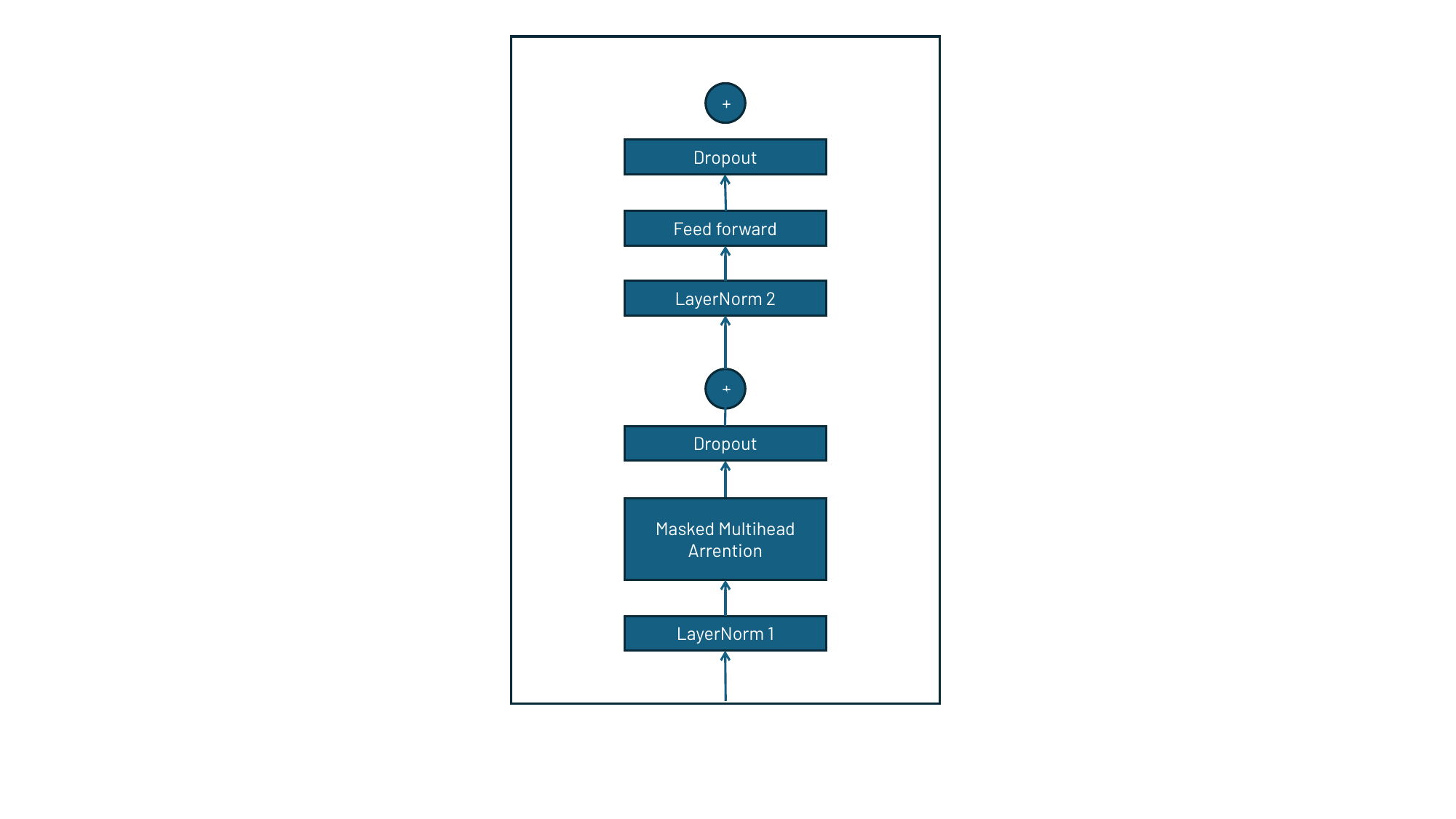

+
Dropout
Feed forward
LayerNorm 2
+
Dropout
Masked Multihead Arrention
LayerNorm 1